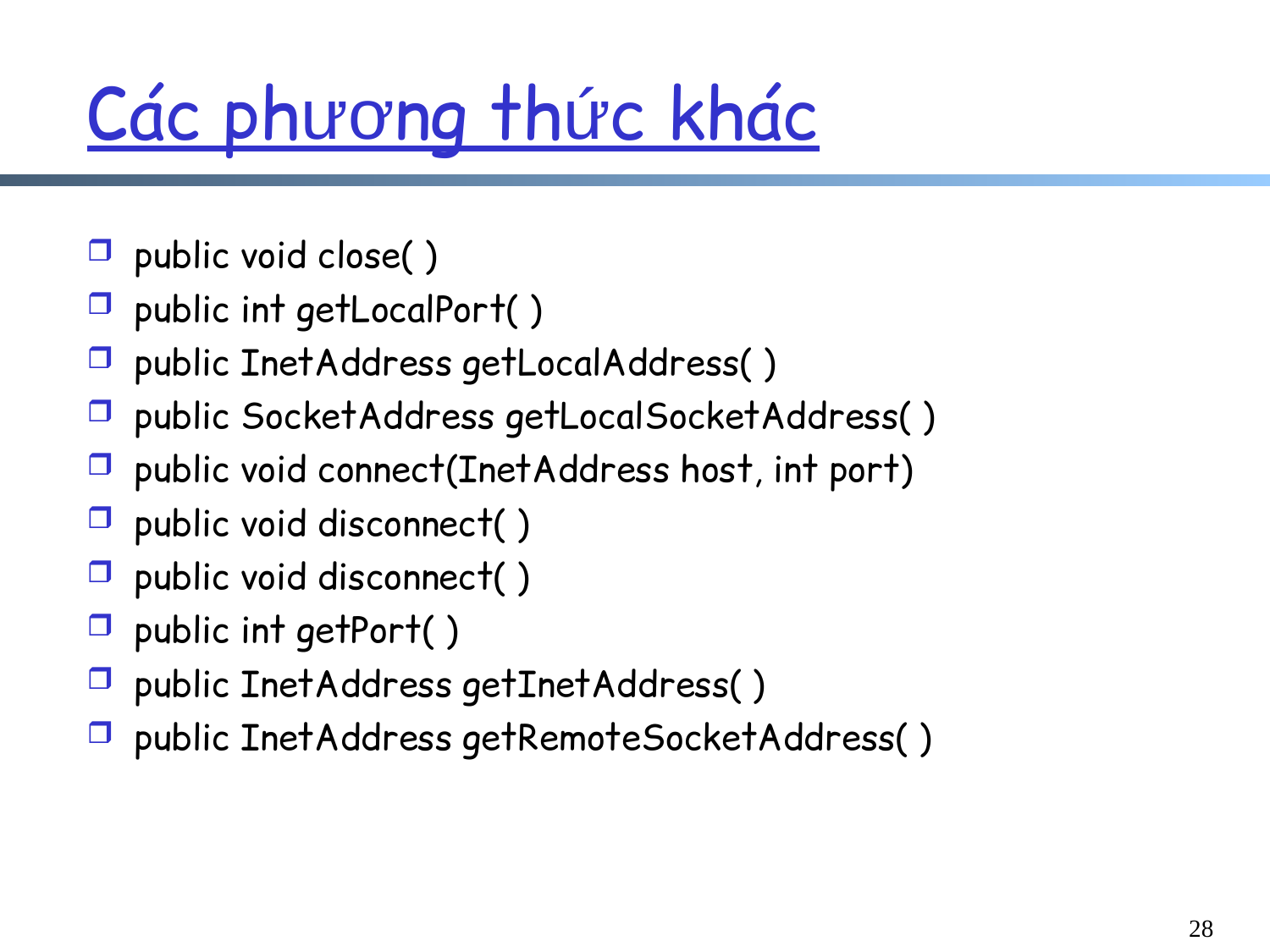

Các phương thức khác
public void close( )
public int getLocalPort( )
public InetAddress getLocalAddress( )
public SocketAddress getLocalSocketAddress( )
public void connect(InetAddress host, int port)
public void disconnect( )
public void disconnect( )
public int getPort( )
public InetAddress getInetAddress( )
public InetAddress getRemoteSocketAddress( )
28